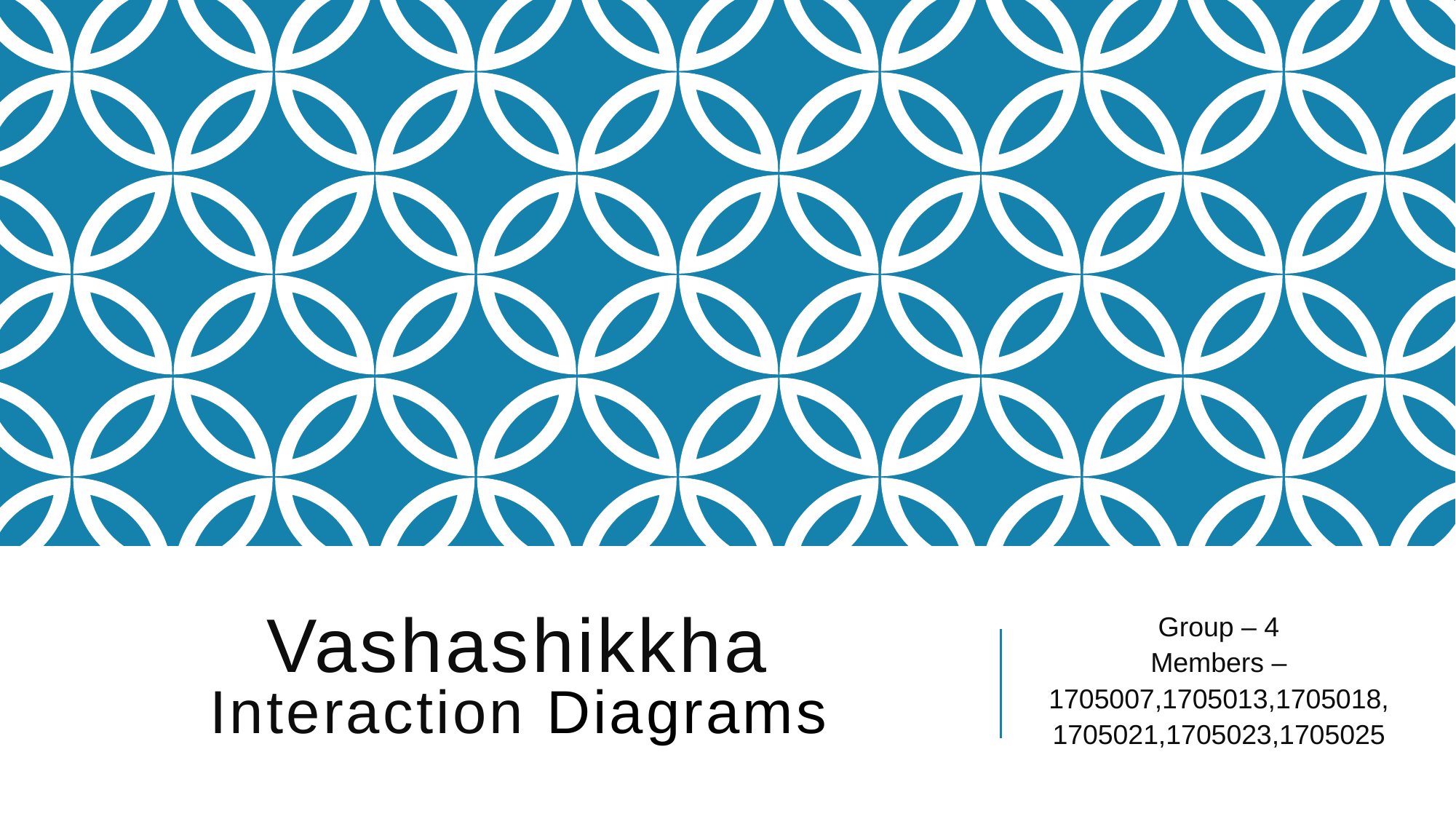

# Vashashikkha Interaction Diagrams
Group – 4
Members –
1705007,1705013,1705018,
1705021,1705023,1705025